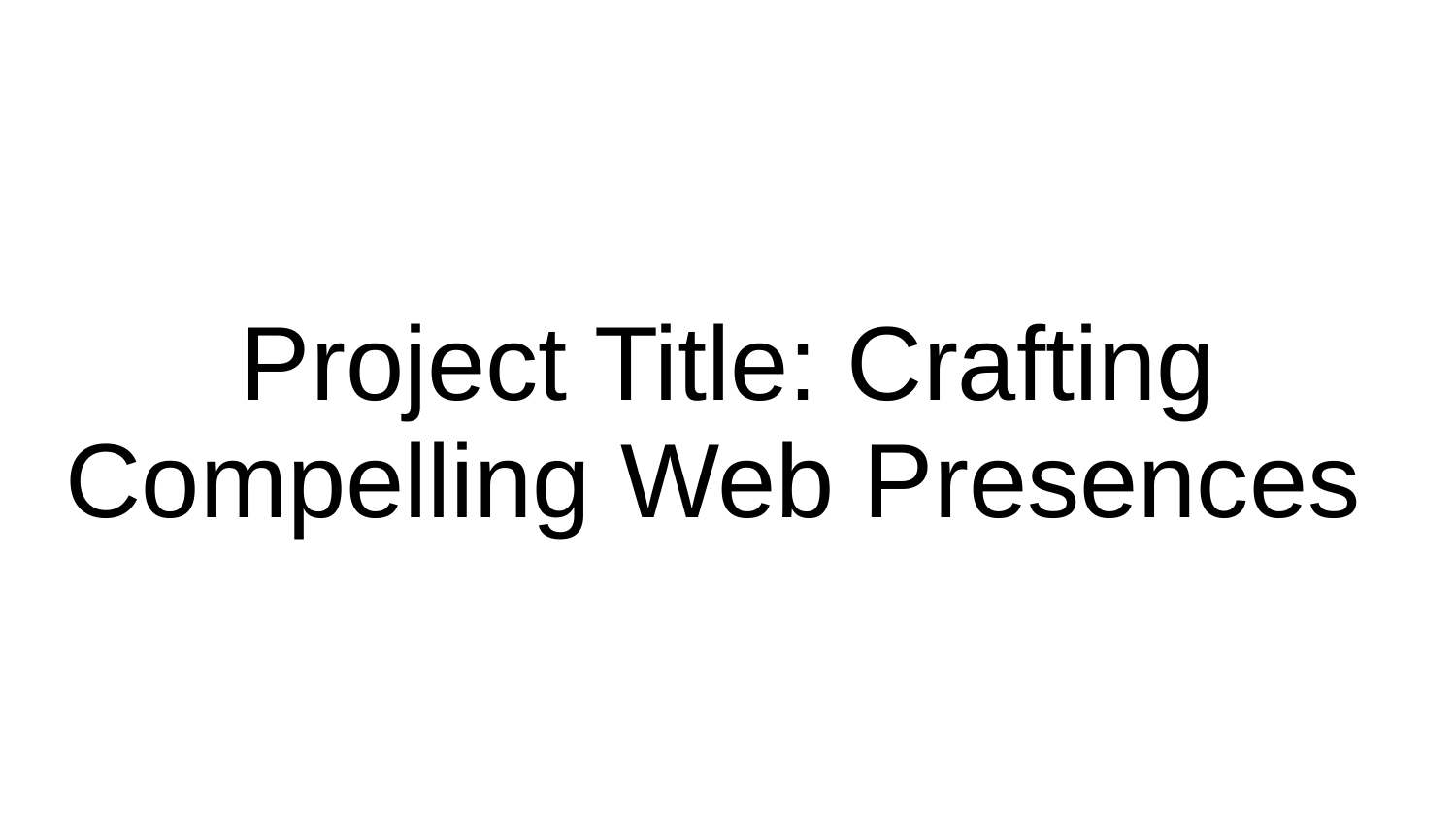

# Project Title: Crafting Compelling Web Presences